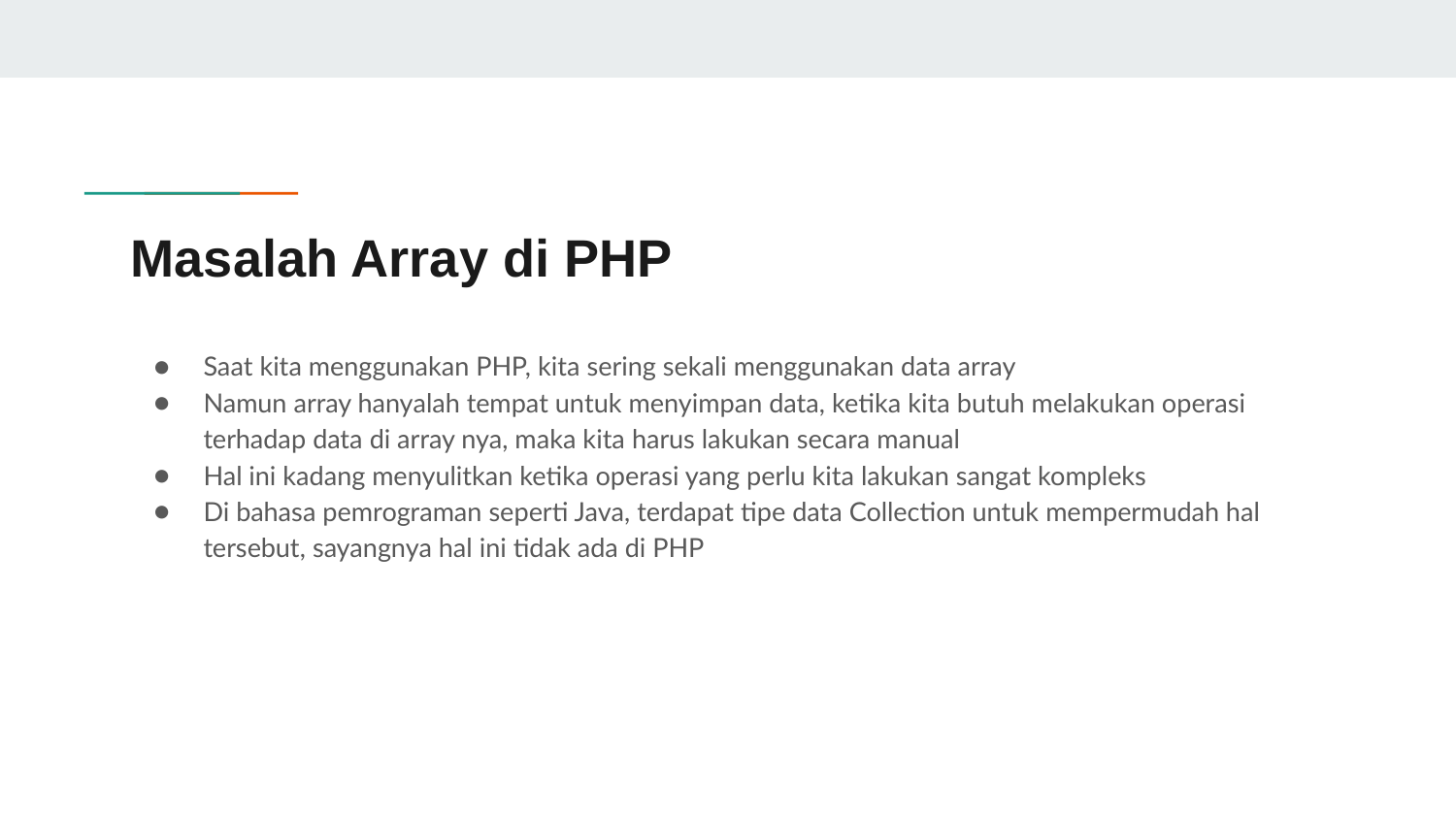

# Masalah Array di PHP
Saat kita menggunakan PHP, kita sering sekali menggunakan data array
Namun array hanyalah tempat untuk menyimpan data, ketika kita butuh melakukan operasi terhadap data di array nya, maka kita harus lakukan secara manual
Hal ini kadang menyulitkan ketika operasi yang perlu kita lakukan sangat kompleks
Di bahasa pemrograman seperti Java, terdapat tipe data Collection untuk mempermudah hal tersebut, sayangnya hal ini tidak ada di PHP